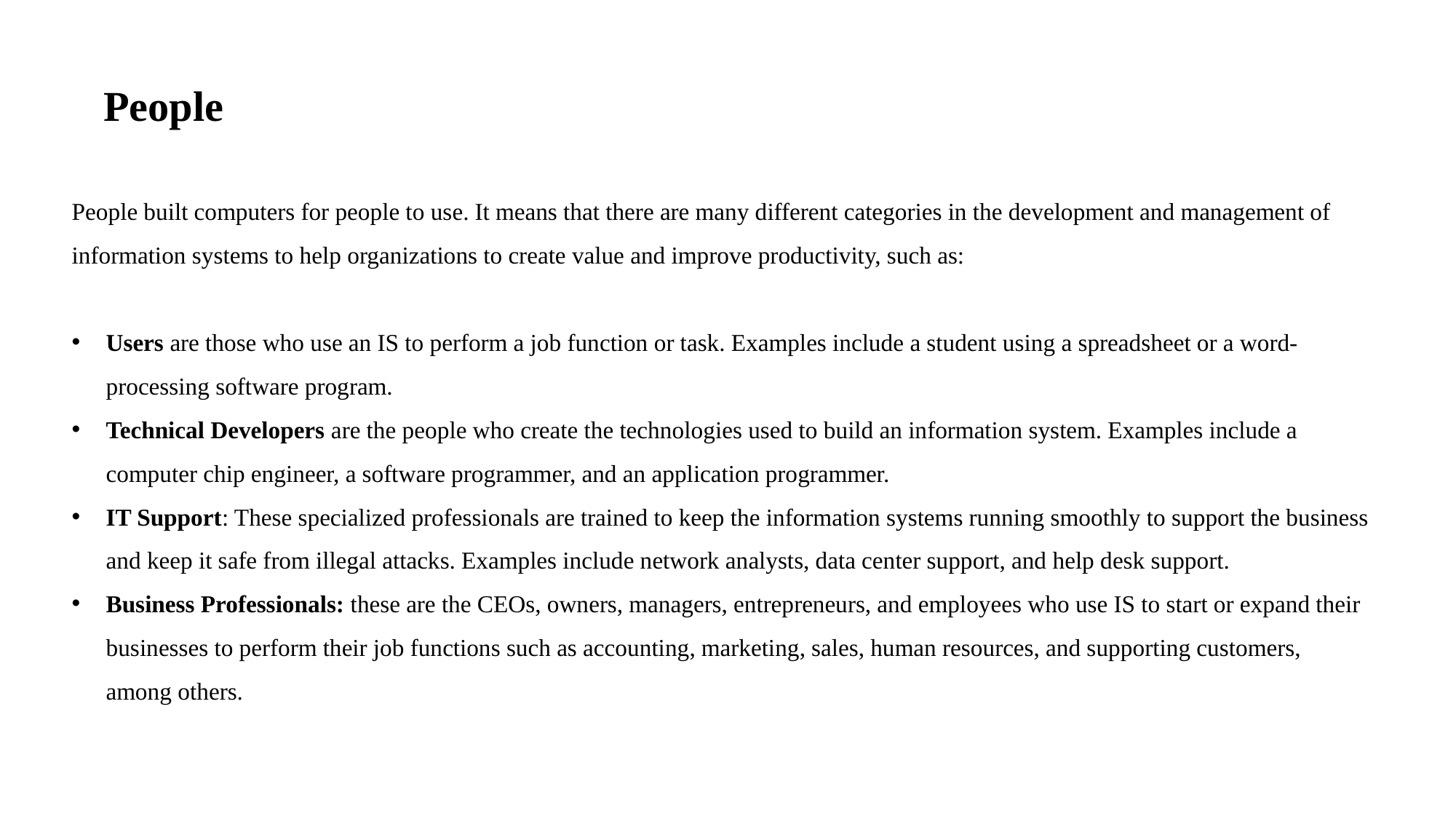

People
People built computers for people to use. It means that there are many different categories in the development and management of information systems to help organizations to create value and improve productivity, such as:

Users are those who use an IS to perform a job function or task. Examples include a student using a spreadsheet or a word-processing software program.
Technical Developers are the people who create the technologies used to build an information system. Examples include a computer chip engineer, a software programmer, and an application programmer.
IT Support: These specialized professionals are trained to keep the information systems running smoothly to support the business and keep it safe from illegal attacks. Examples include network analysts, data center support, and help desk support.
Business Professionals: these are the CEOs, owners, managers, entrepreneurs, and employees who use IS to start or expand their businesses to perform their job functions such as accounting, marketing, sales, human resources, and supporting customers, among others.